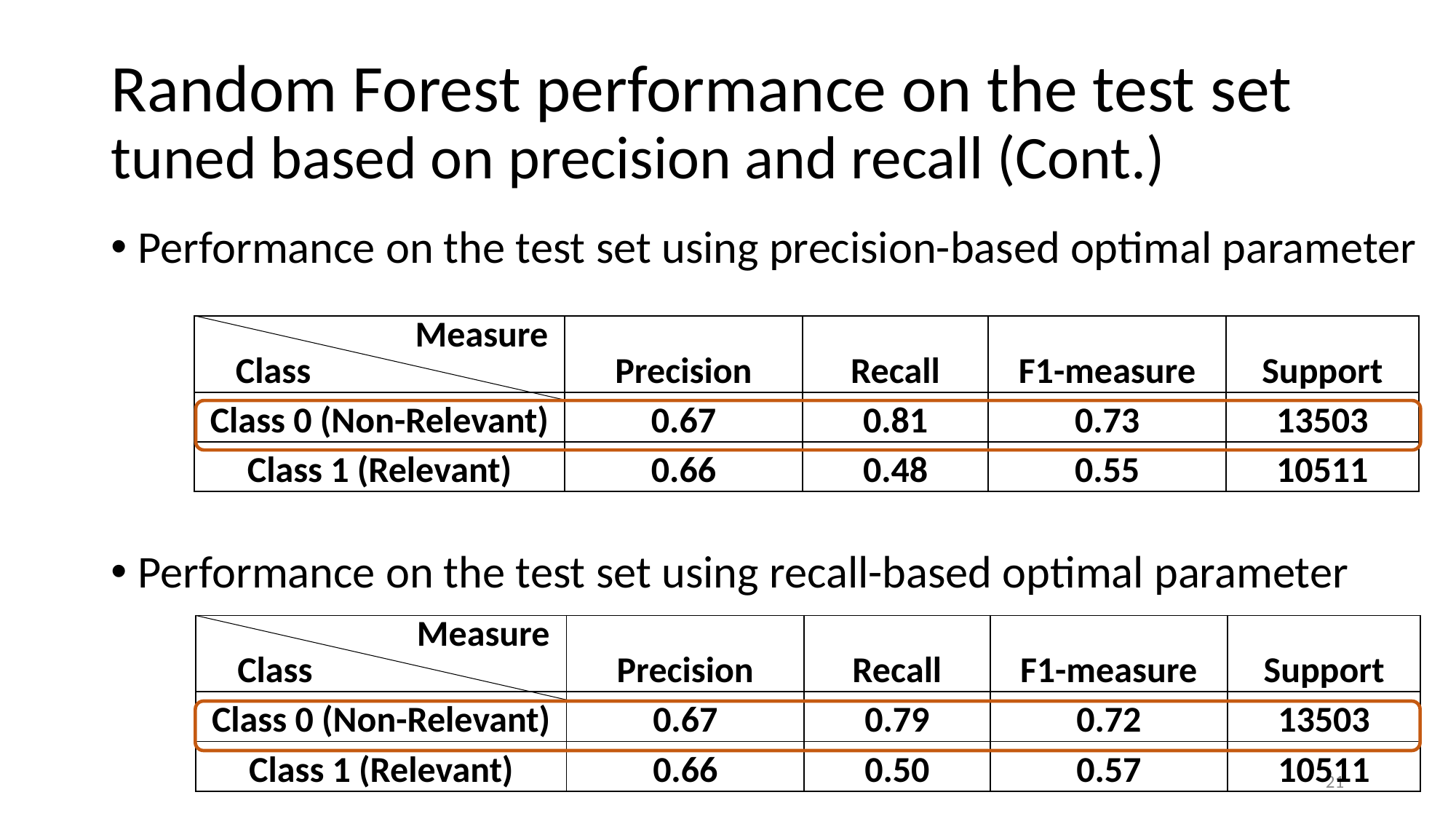

# Random Forest performance on the test set tuned based on precision and recall (Cont.)
Performance on the test set using precision-based optimal parameter

Performance on the test set using recall-based optimal parameter
| Measure Class | Precision | Recall | F1-measure | Support |
| --- | --- | --- | --- | --- |
| Class 0 (Non-Relevant) | 0.67 | 0.81 | 0.73 | 13503 |
| Class 1 (Relevant) | 0.66 | 0.48 | 0.55 | 10511 |

| Measure Class | Precision | Recall | F1-measure | Support |
| --- | --- | --- | --- | --- |
| Class 0 (Non-Relevant) | 0.67 | 0.79 | 0.72 | 13503 |
| Class 1 (Relevant) | 0.66 | 0.50 | 0.57 | 10511 |

21